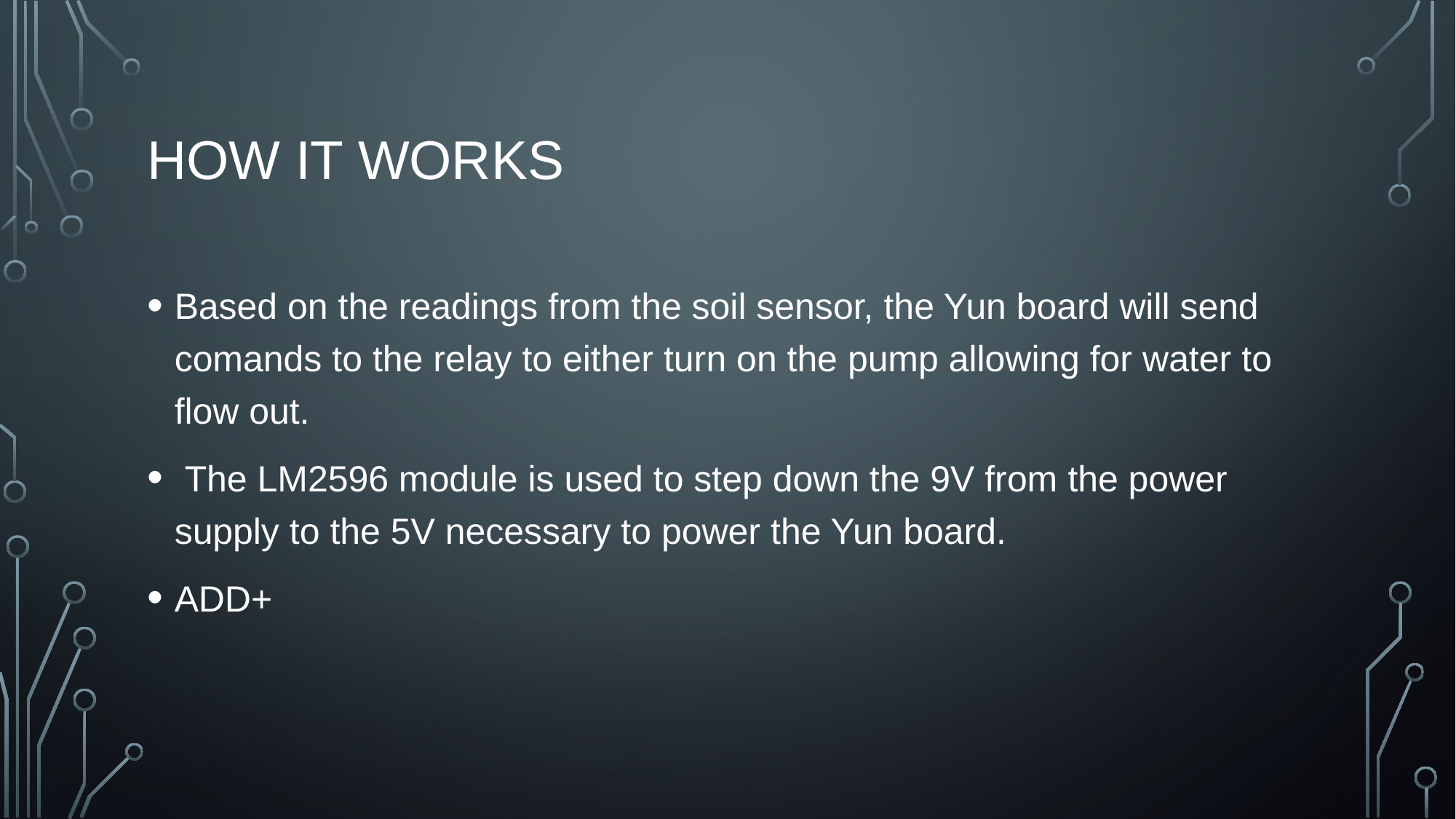

# HOW IT WORKS
Based on the readings from the soil sensor, the Yun board will send comands to the relay to either turn on the pump allowing for water to flow out.
 The LM2596 module is used to step down the 9V from the power supply to the 5V necessary to power the Yun board.
ADD+